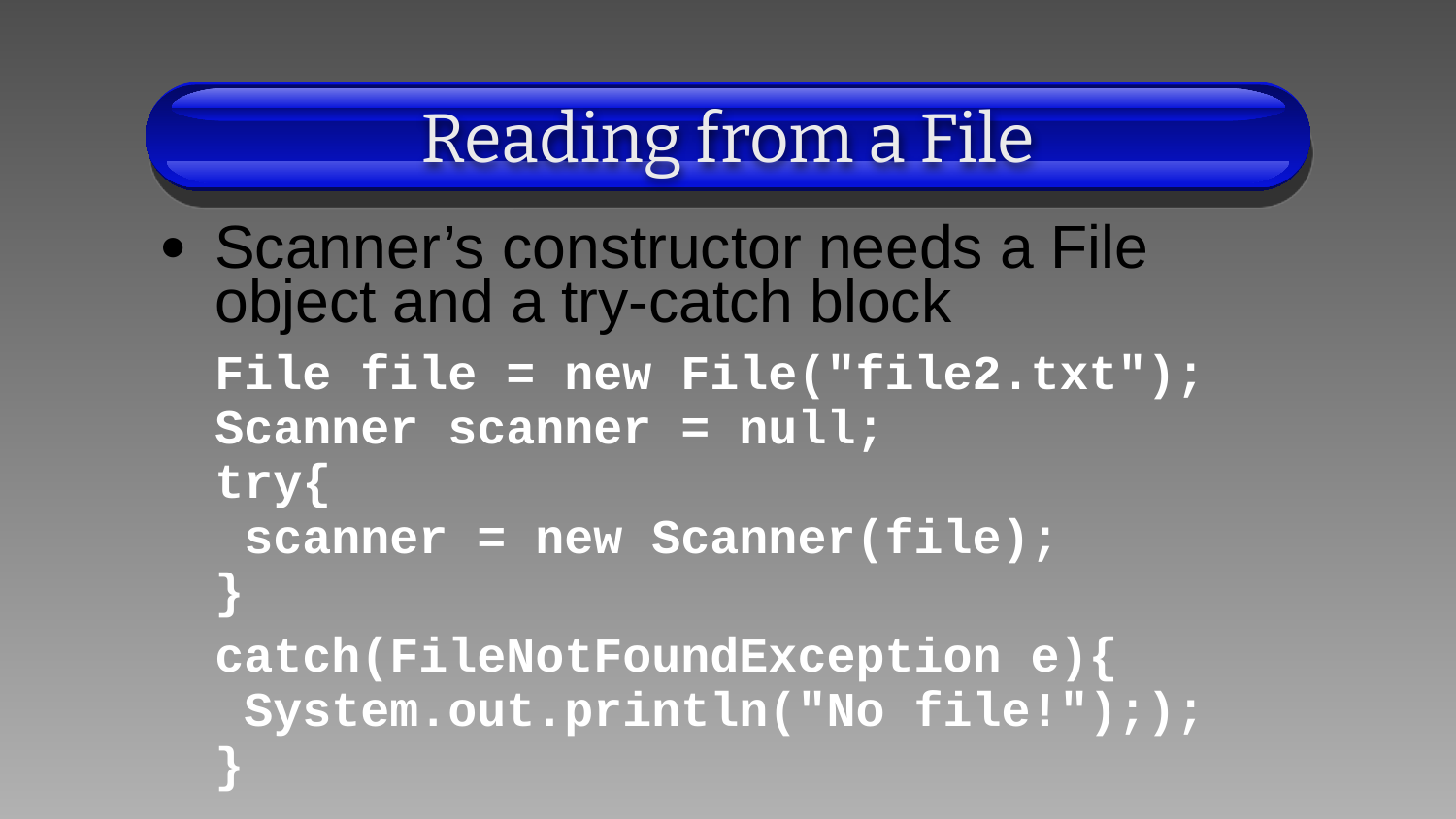

# Reading from a File
Scanner’s constructor needs a File object and a try-catch block
	File file = new File("file2.txt");
Scanner scanner = null;
try{
 scanner = new Scanner(file);
}
	catch(FileNotFoundException e){
 System.out.println("No file!"););
}